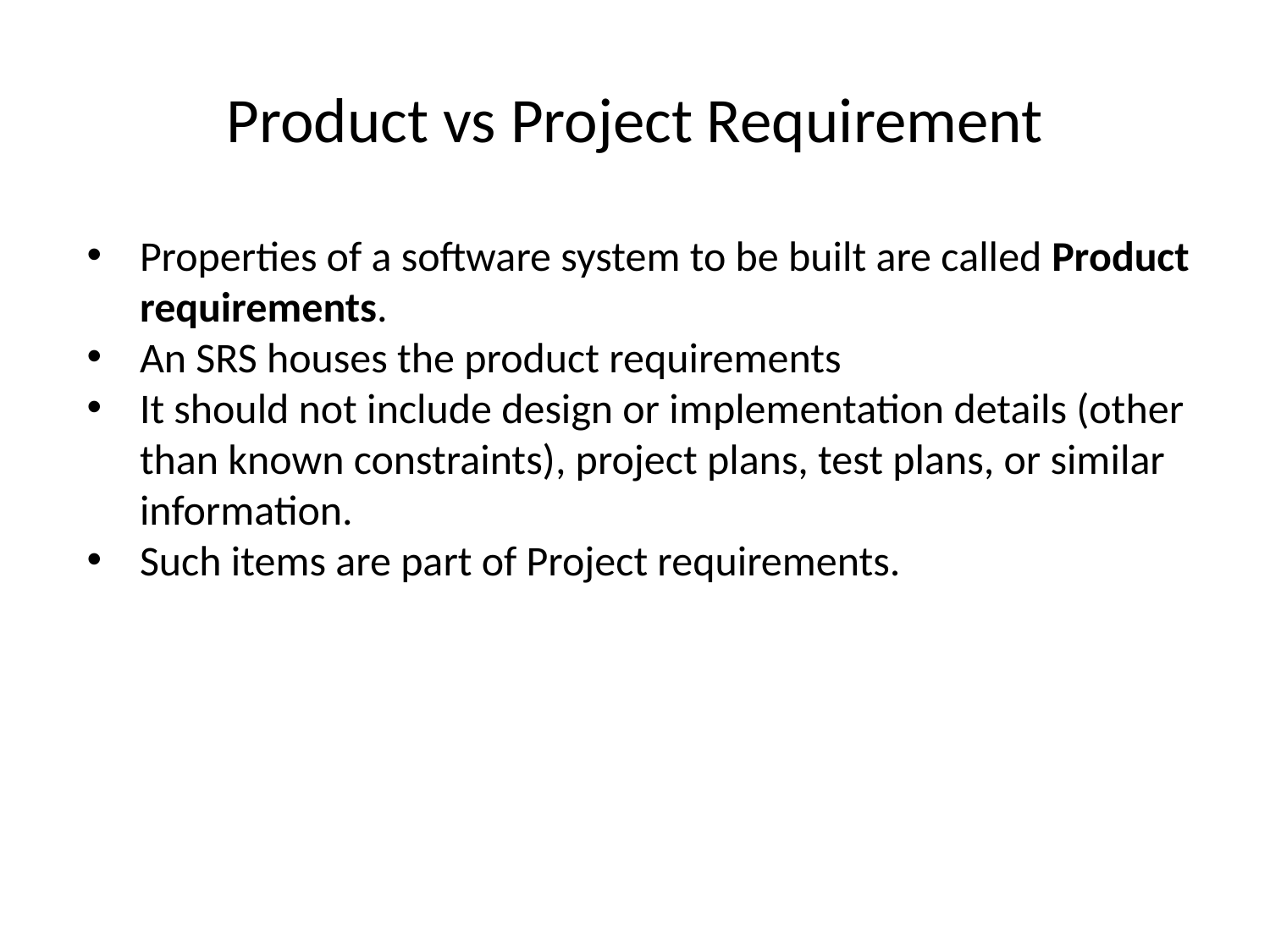

# Product vs Project Requirement
Properties of a software system to be built are called Product requirements.
An SRS houses the product requirements
It should not include design or implementation details (other than known constraints), project plans, test plans, or similar information.
Such items are part of Project requirements.